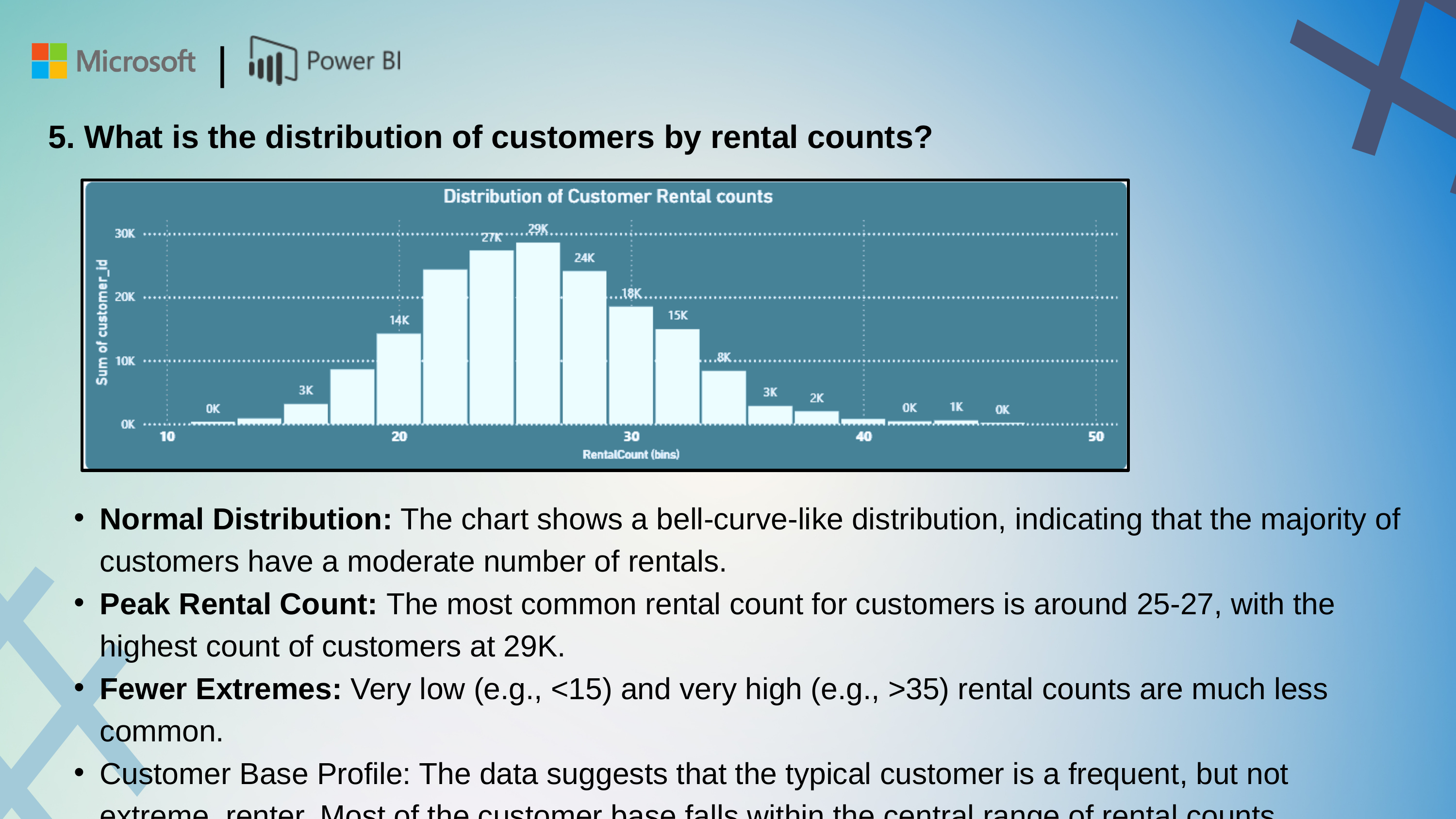

#

|

5. What is the distribution of customers by rental counts?

#
Normal Distribution: The chart shows a bell-curve-like distribution, indicating that the majority of customers have a moderate number of rentals.
Peak Rental Count: The most common rental count for customers is around 25-27, with the highest count of customers at 29K.
Fewer Extremes: Very low (e.g., <15) and very high (e.g., >35) rental counts are much less common.
Customer Base Profile: The data suggests that the typical customer is a frequent, but not extreme, renter. Most of the customer base falls within the central range of rental counts.